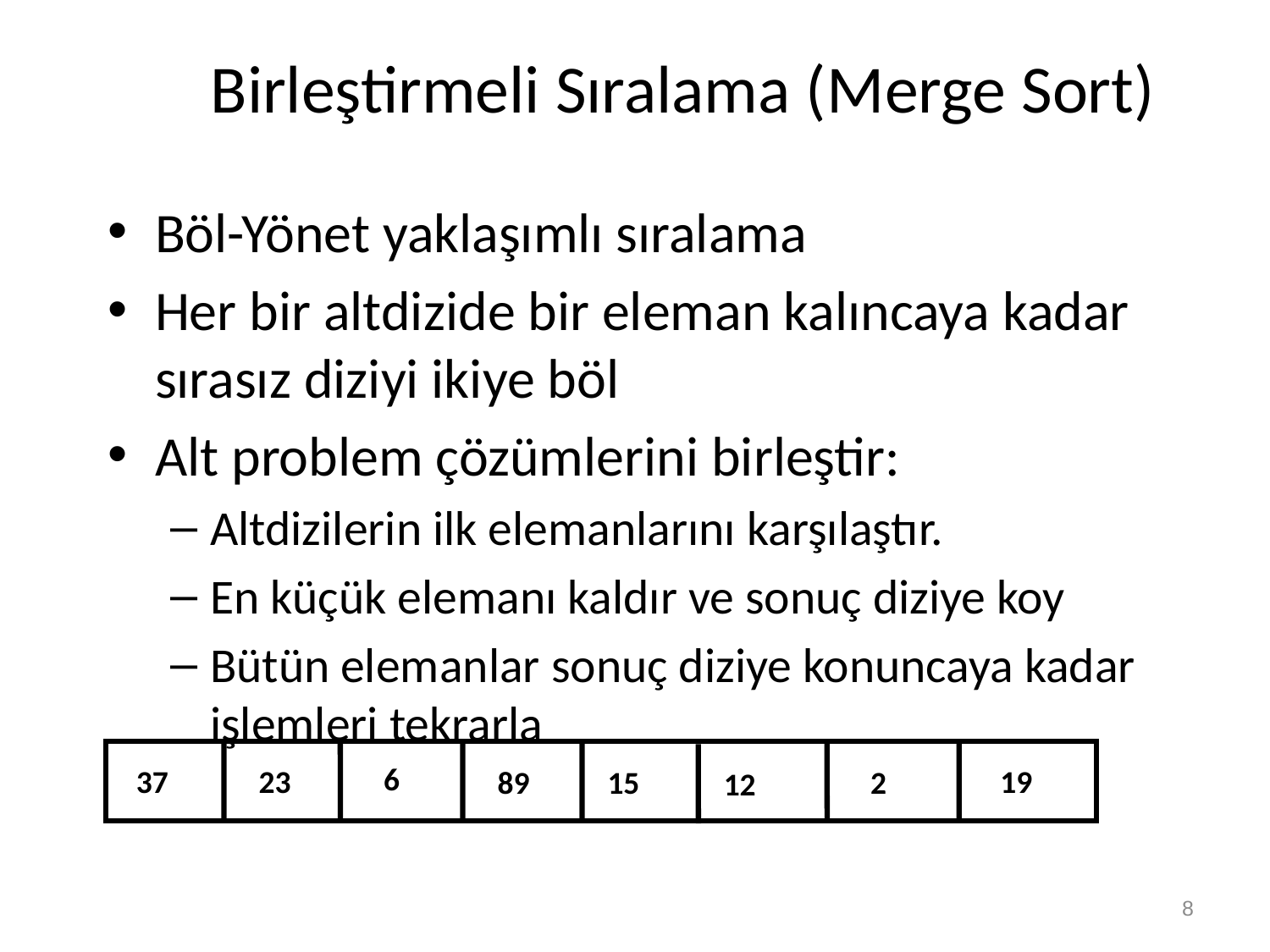

# Birleştirmeli Sıralama (Merge Sort)

Böl-Yönet yaklaşımlı sıralama
Her bir altdizide bir eleman kalıncaya kadar sırasız diziyi ikiye böl
Alt problem çözümlerini birleştir:
Altdizilerin ilk elemanlarını karşılaştır.
En küçük elemanı kaldır ve sonuç diziye koy
Bütün elemanlar sonuç diziye konuncaya kadar işlemleri tekrarla

6
37
23
19
89
15
2
12
8